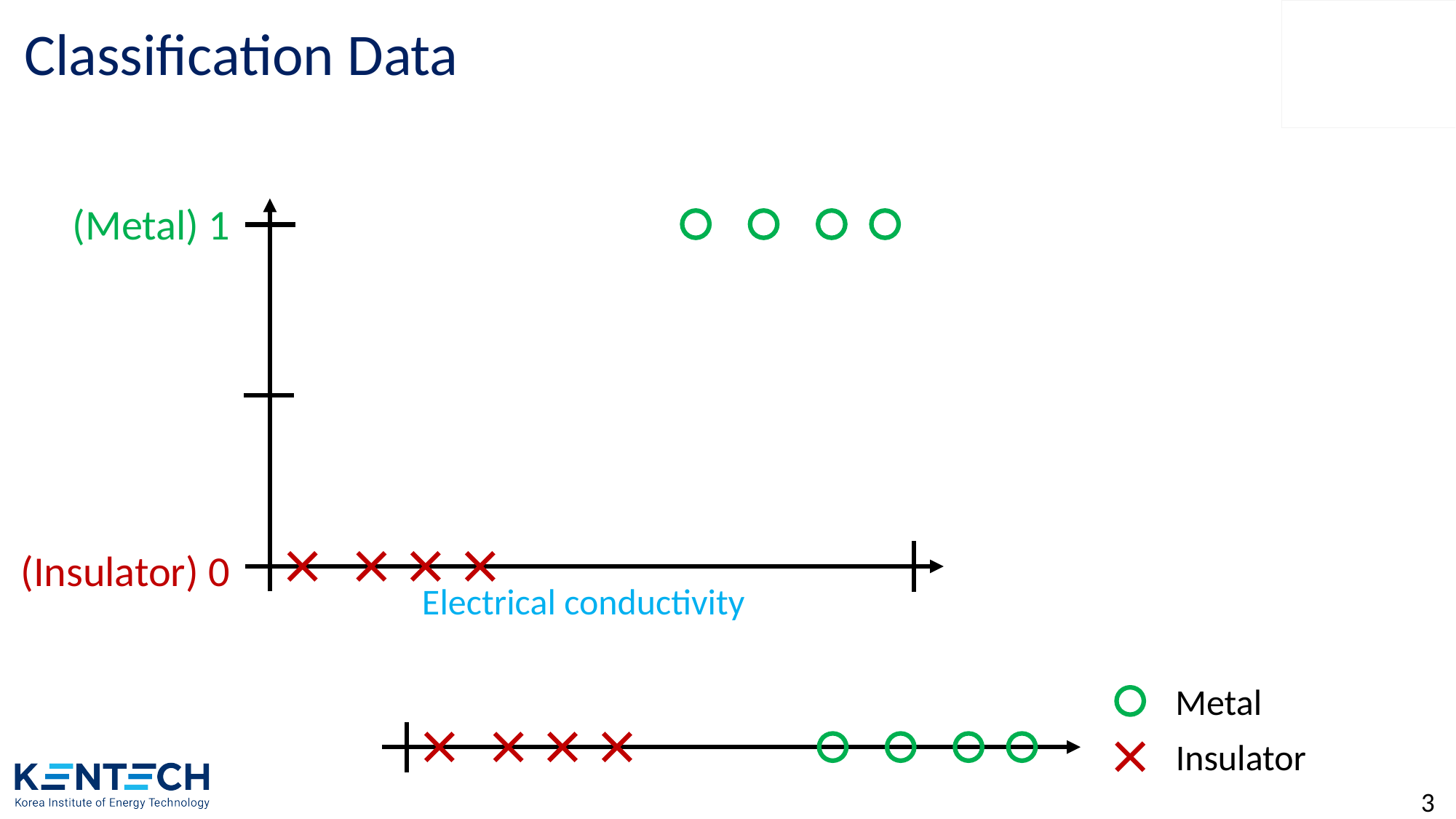

# Classification Data
(Metal) 1

(Insulator) 0
Electrical conductivity
Metal

Insulator

3